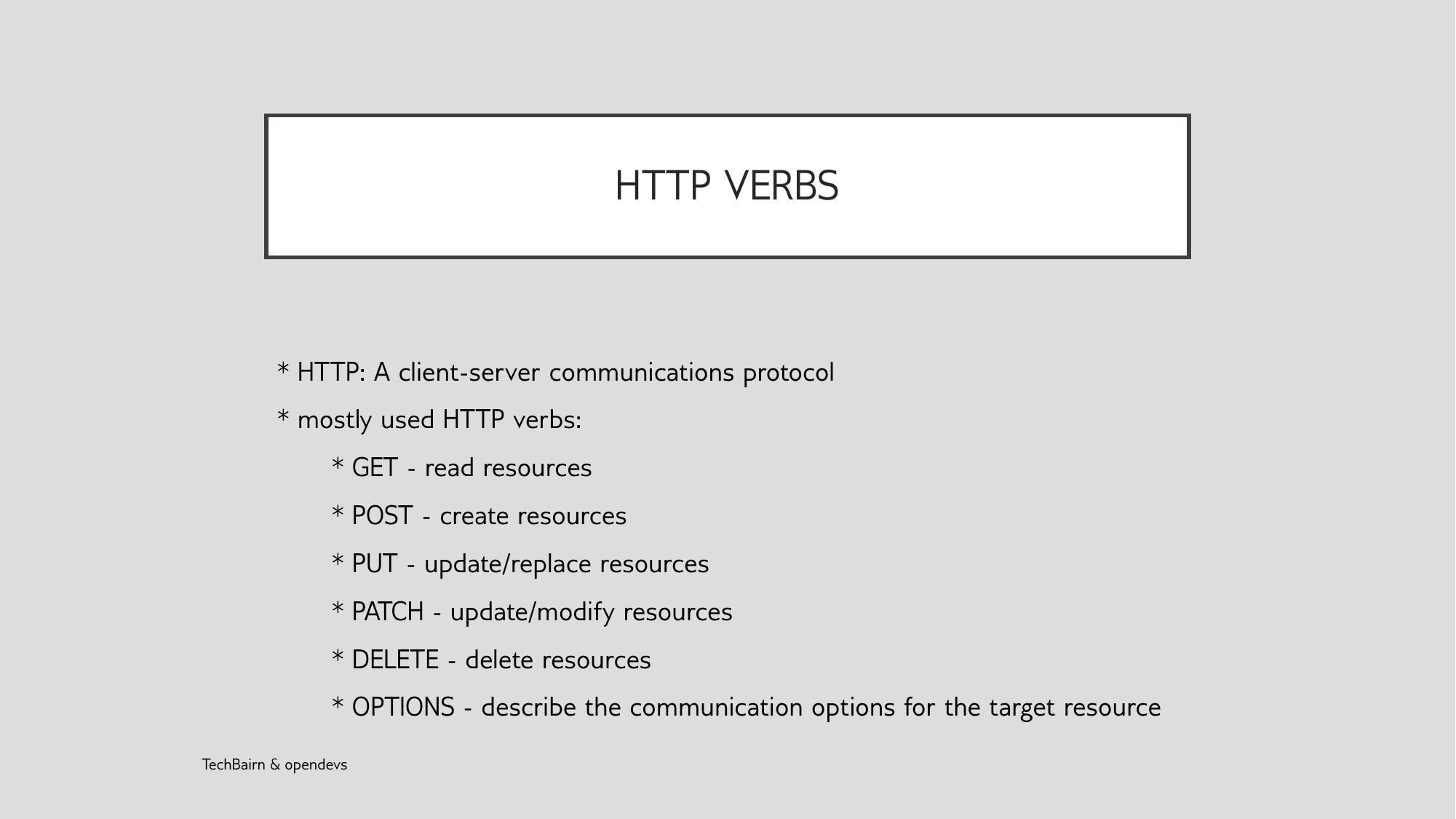

# HTTP VERBS
* HTTP: A client-server communications protocol
* mostly used HTTP verbs:
* GET - read resources
* POST - create resources
* PUT - update/replace resources
* PATCH - update/modify resources
* DELETE - delete resources
* OPTIONS - describe the communication options for the target resource
TechBairn & opendevs